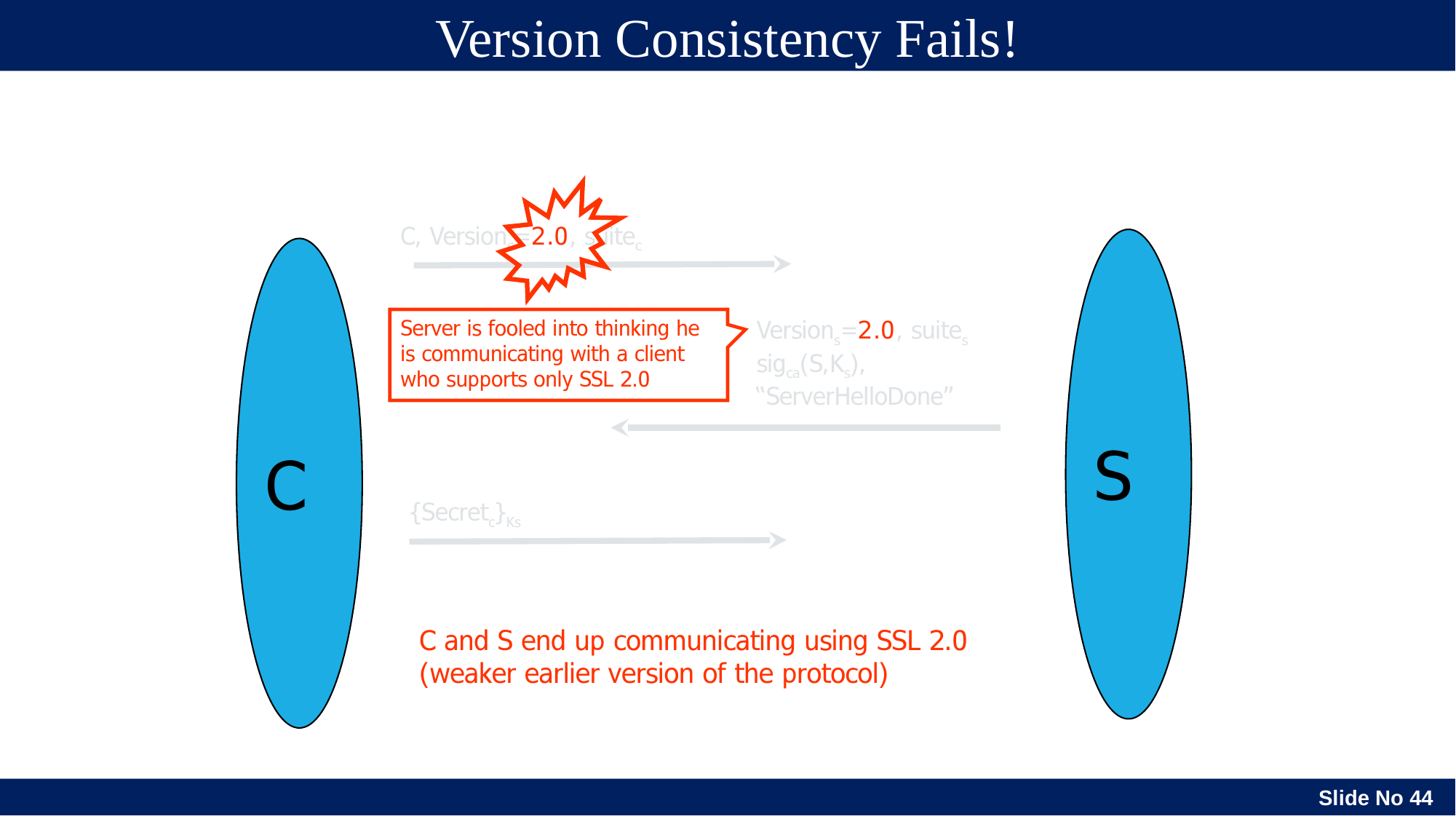

# Version Consistency Fails!

C, Versionc=2.0, suitec
S
C
Server is fooled into thinking he is communicating with a client who supports only SSL 2.0
Versions=2.0, suites
sigca(S,Ks),
“ServerHelloDone”
{Secretc}Ks
C and S end up communicating using SSL 2.0
(weaker earlier version of the protocol)